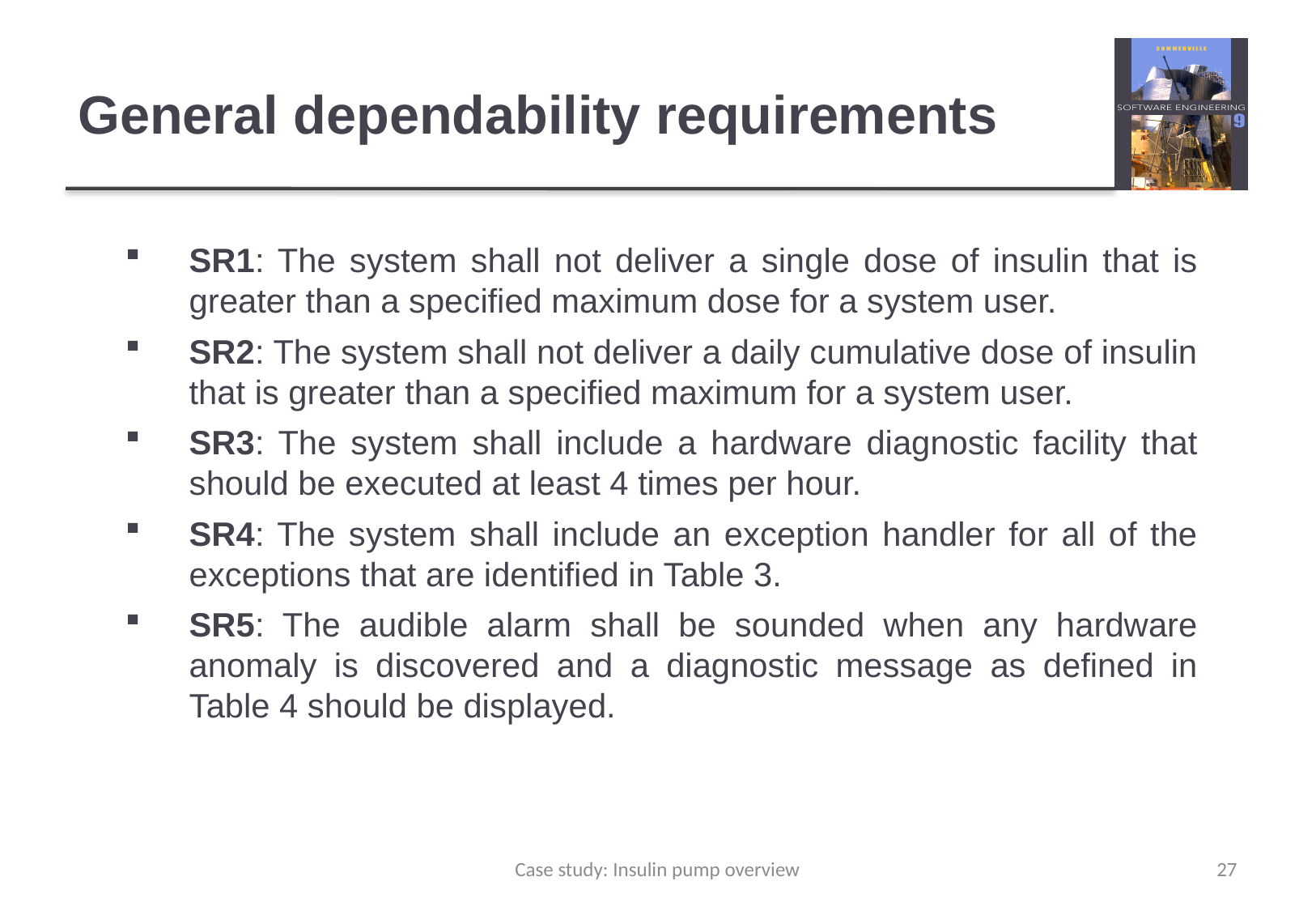

# General dependability requirements
SR1: The system shall not deliver a single dose of insulin that is greater than a specified maximum dose for a system user.
SR2: The system shall not deliver a daily cumulative dose of insulin that is greater than a specified maximum for a system user.
SR3: The system shall include a hardware diagnostic facility that should be executed at least 4 times per hour.
SR4: The system shall include an exception handler for all of the exceptions that are identified in Table 3.
SR5: The audible alarm shall be sounded when any hardware anomaly is discovered and a diagnostic message as defined in Table 4 should be displayed.

Case study: Insulin pump overview
27